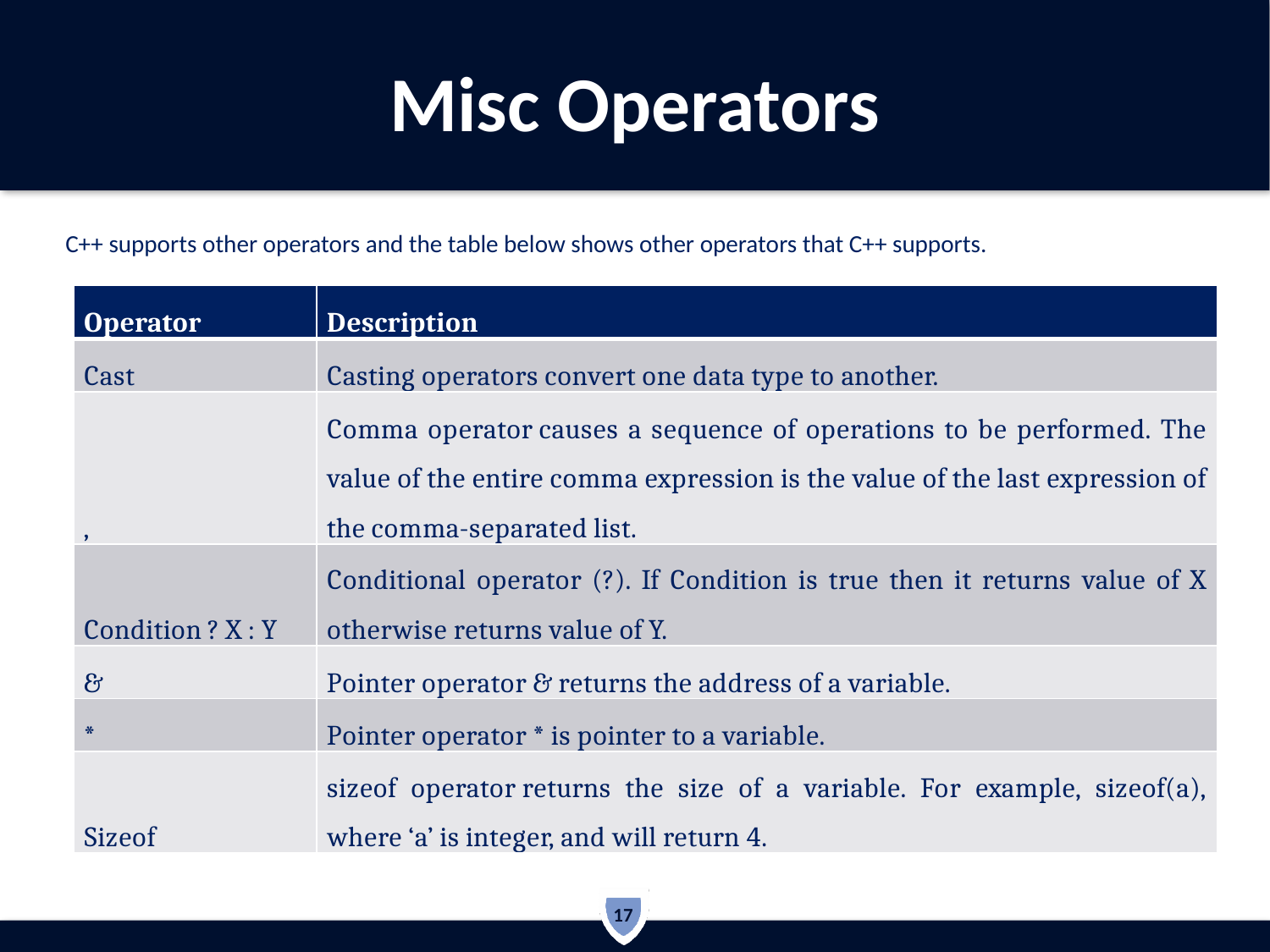

# Misc Operators
C++ supports other operators and the table below shows other operators that C++ supports.

| Operator | Description |
| --- | --- |
| Cast | Casting operators convert one data type to another. |
| , | Comma operator causes a sequence of operations to be performed. The value of the entire comma expression is the value of the last expression of the comma-separated list. |
| Condition ? X : Y | Conditional operator (?). If Condition is true then it returns value of X otherwise returns value of Y. |
| & | Pointer operator & returns the address of a variable. |
| \* | Pointer operator \* is pointer to a variable. |
| Sizeof | sizeof operator returns the size of a variable. For example, sizeof(a), where ‘a’ is integer, and will return 4. |
17